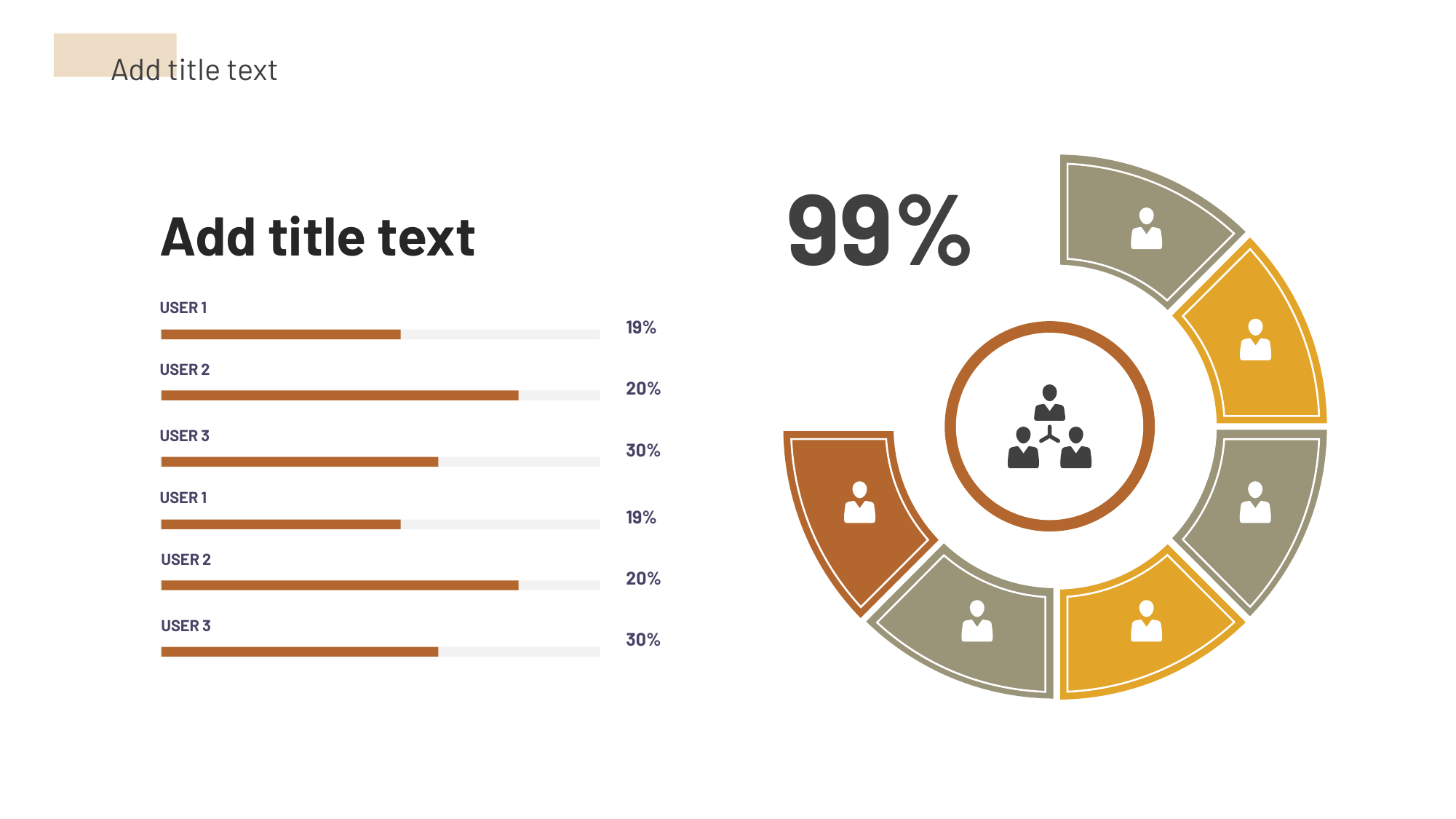

Add title text

99%

Add title text

USER 1
19%

USER 2
20%

USER 3

30%

USER 1
19%

USER 2

20%

USER 3
30%